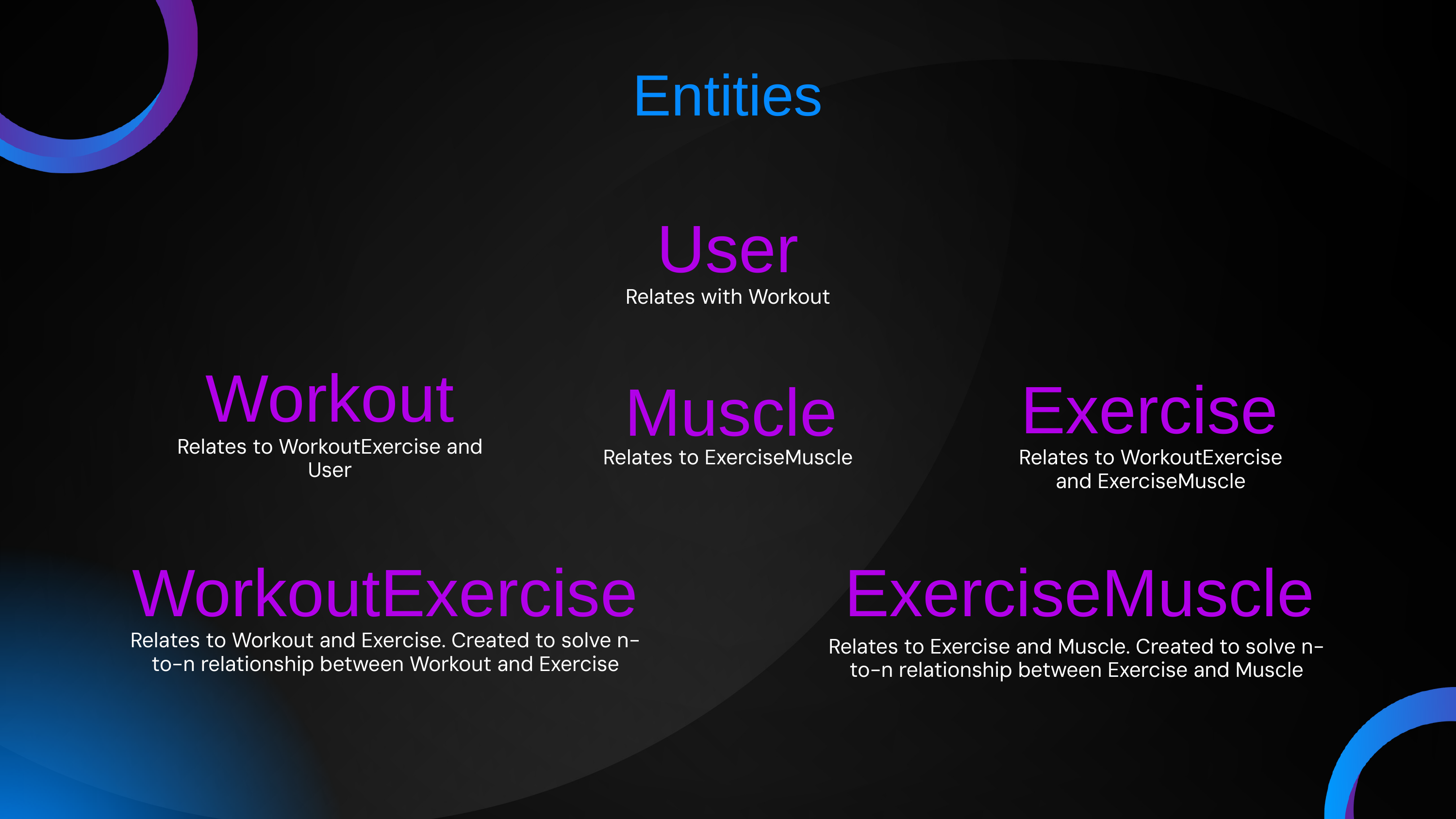

Entities
User
Relates with Workout
Workout
Exercise
Muscle
Relates to ExerciseMuscle
Relates to WorkoutExercise and User
Relates to WorkoutExercise and ExerciseMuscle

WorkoutExercise
ExerciseMuscle
Relates to Workout and Exercise. Created to solve n-to-n relationship between Workout and Exercise
Relates to Exercise and Muscle. Created to solve n-to-n relationship between Exercise and Muscle